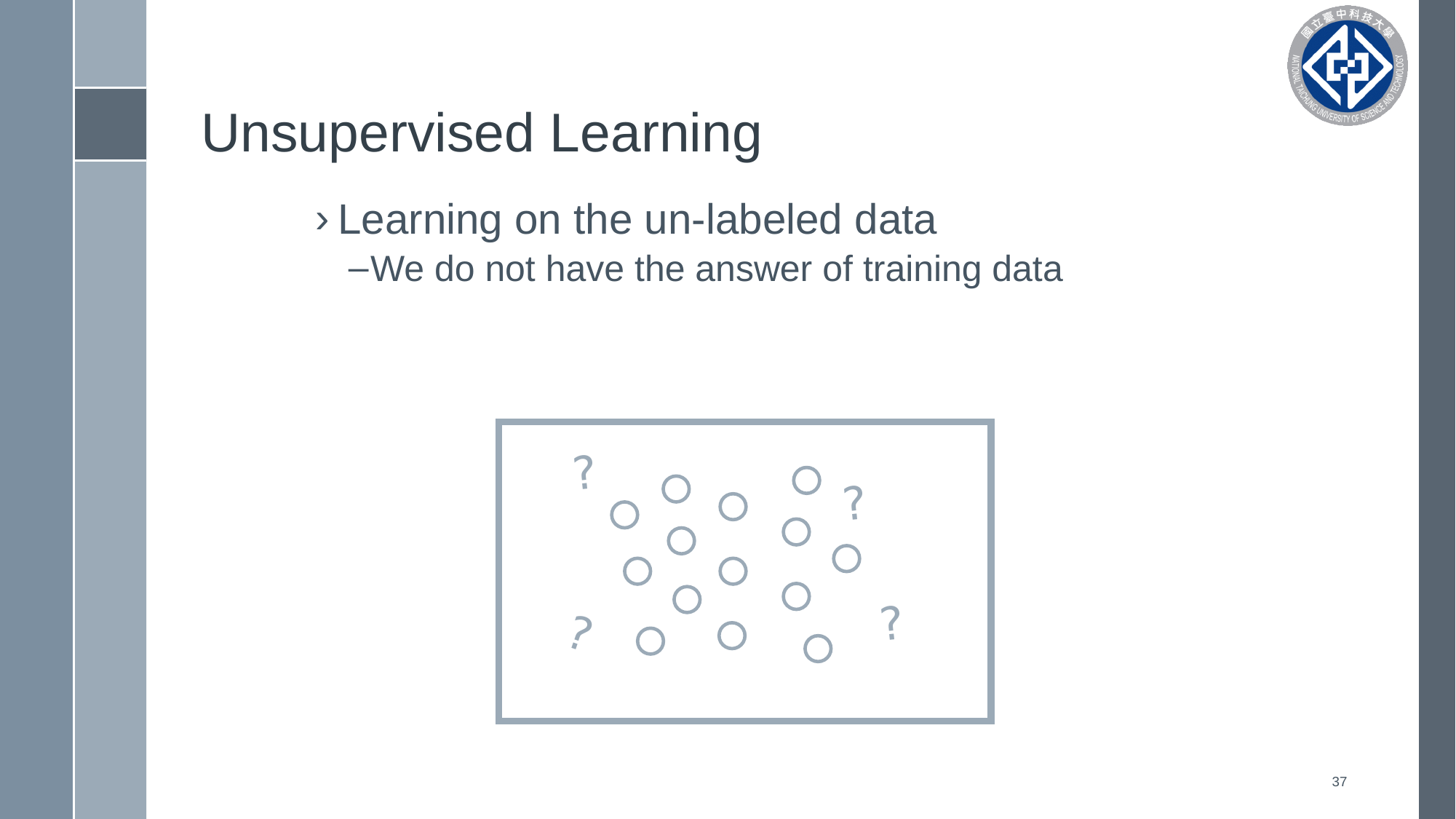

# Unsupervised Learning
Learning on the un-labeled data
We do not have the answer of training data

?

?

?
?

37